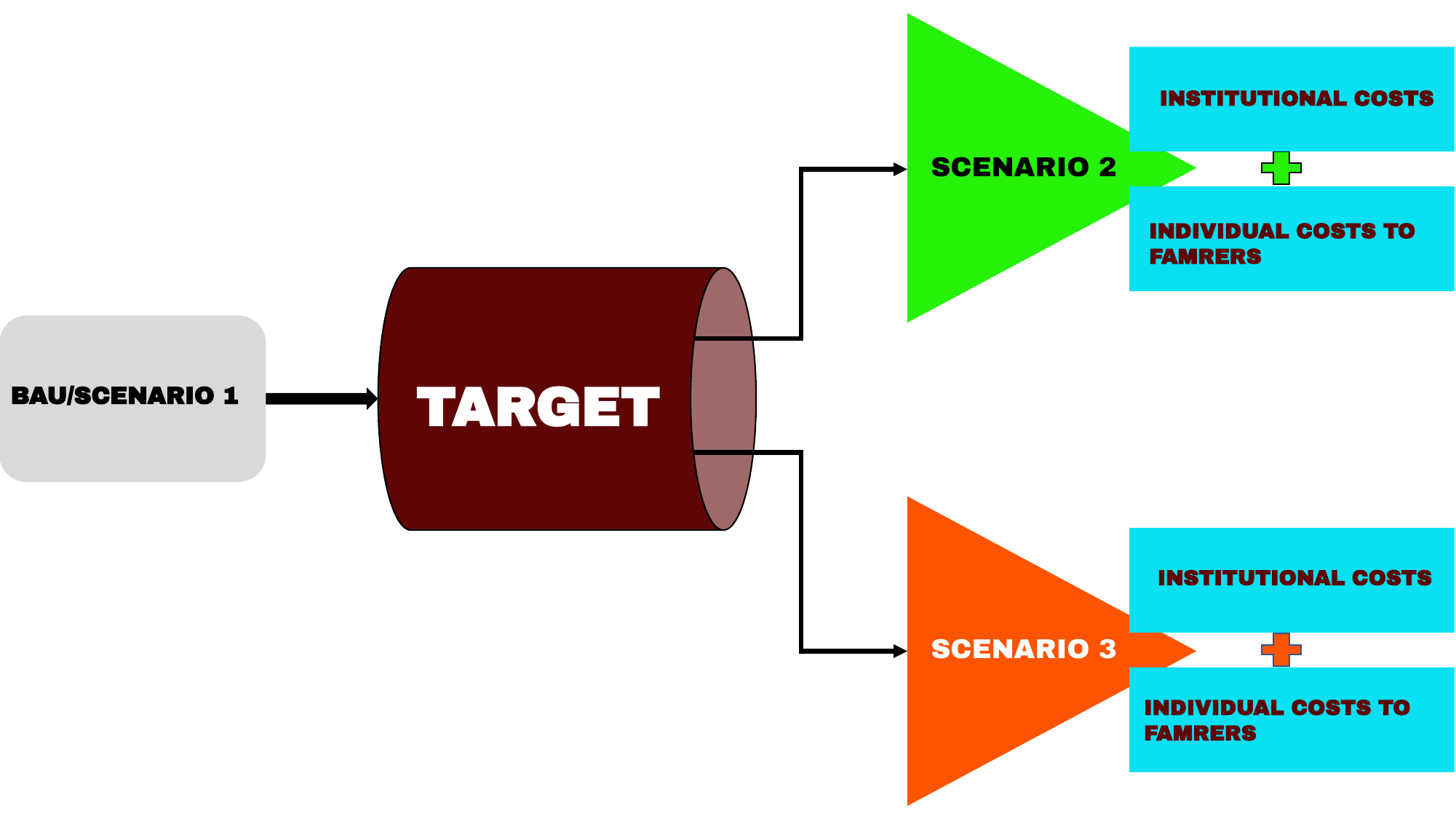

INSTITUTIONAL COSTS
SCENARIO 2
INDIVIDUAL COSTS TO FAMRERS
TARGET
BAU/SCENARIO 1
INSTITUTIONAL COSTS
SCENARIO 3
INDIVIDUAL COSTS TO FAMRERS